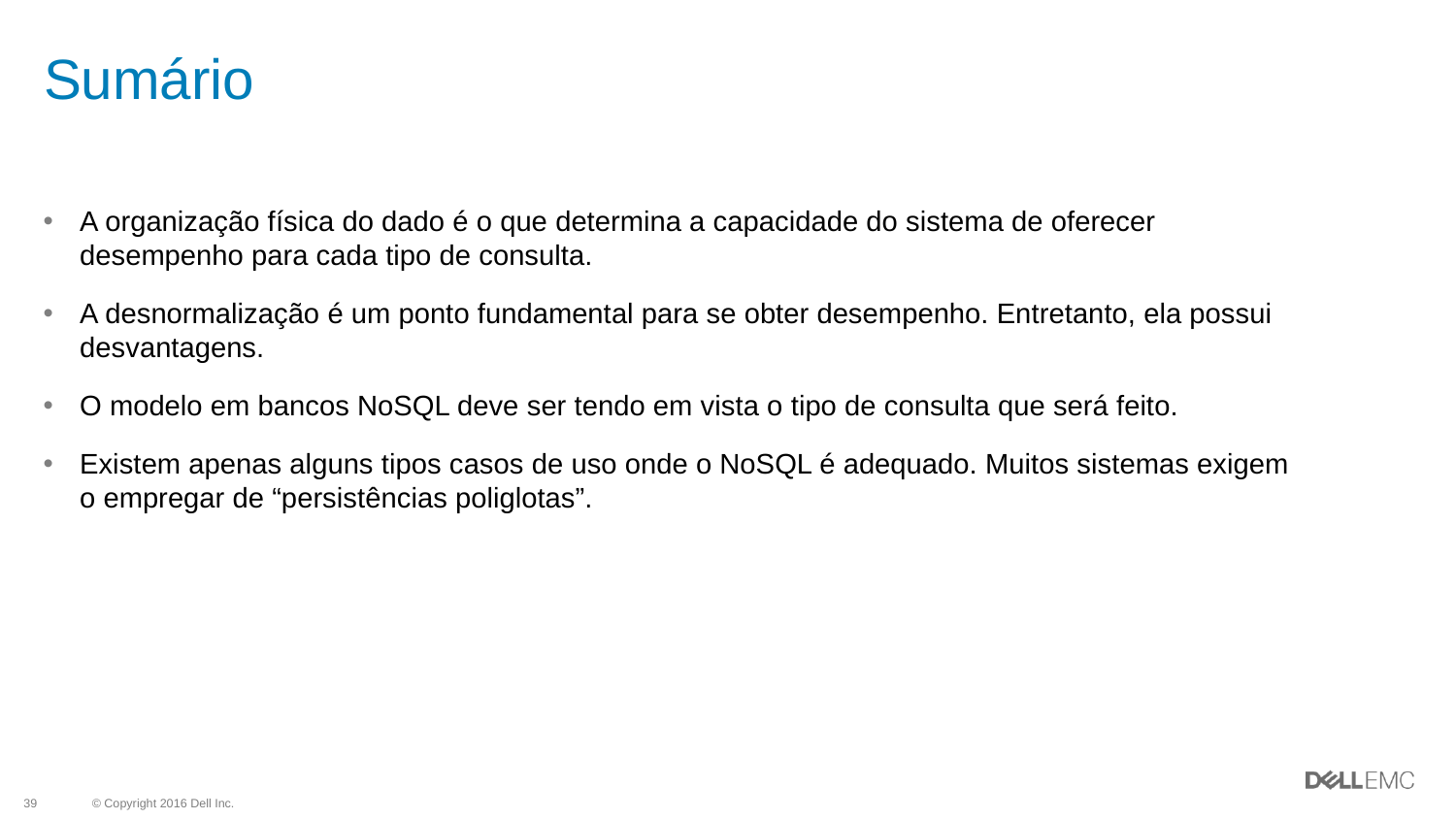

# Sumário
A organização física do dado é o que determina a capacidade do sistema de oferecer desempenho para cada tipo de consulta.
A desnormalização é um ponto fundamental para se obter desempenho. Entretanto, ela possui desvantagens.
O modelo em bancos NoSQL deve ser tendo em vista o tipo de consulta que será feito.
Existem apenas alguns tipos casos de uso onde o NoSQL é adequado. Muitos sistemas exigem o empregar de “persistências poliglotas”.